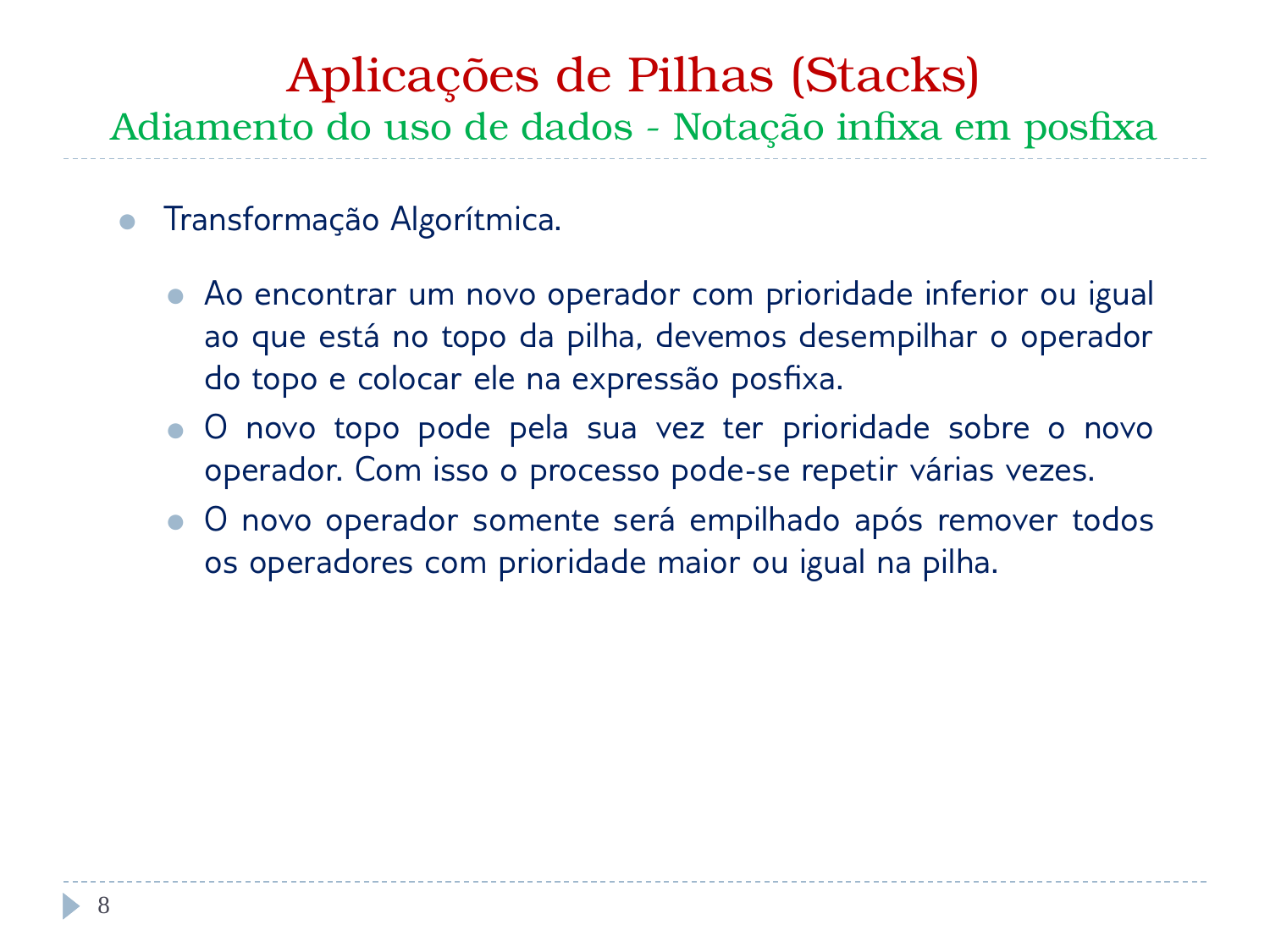

# Aplicações de Pilhas (Stacks) Adiamento do uso de dados - Notação infixa em posfixa

Transformação Algorítmica.
Ao encontrar um novo operador com prioridade inferior ou igual ao que está no topo da pilha, devemos desempilhar o operador do topo e colocar ele na expressão posfixa.
O novo topo pode pela sua vez ter prioridade sobre o novo operador. Com isso o processo pode-se repetir várias vezes.
O novo operador somente será empilhado após remover todos os operadores com prioridade maior ou igual na pilha.
8